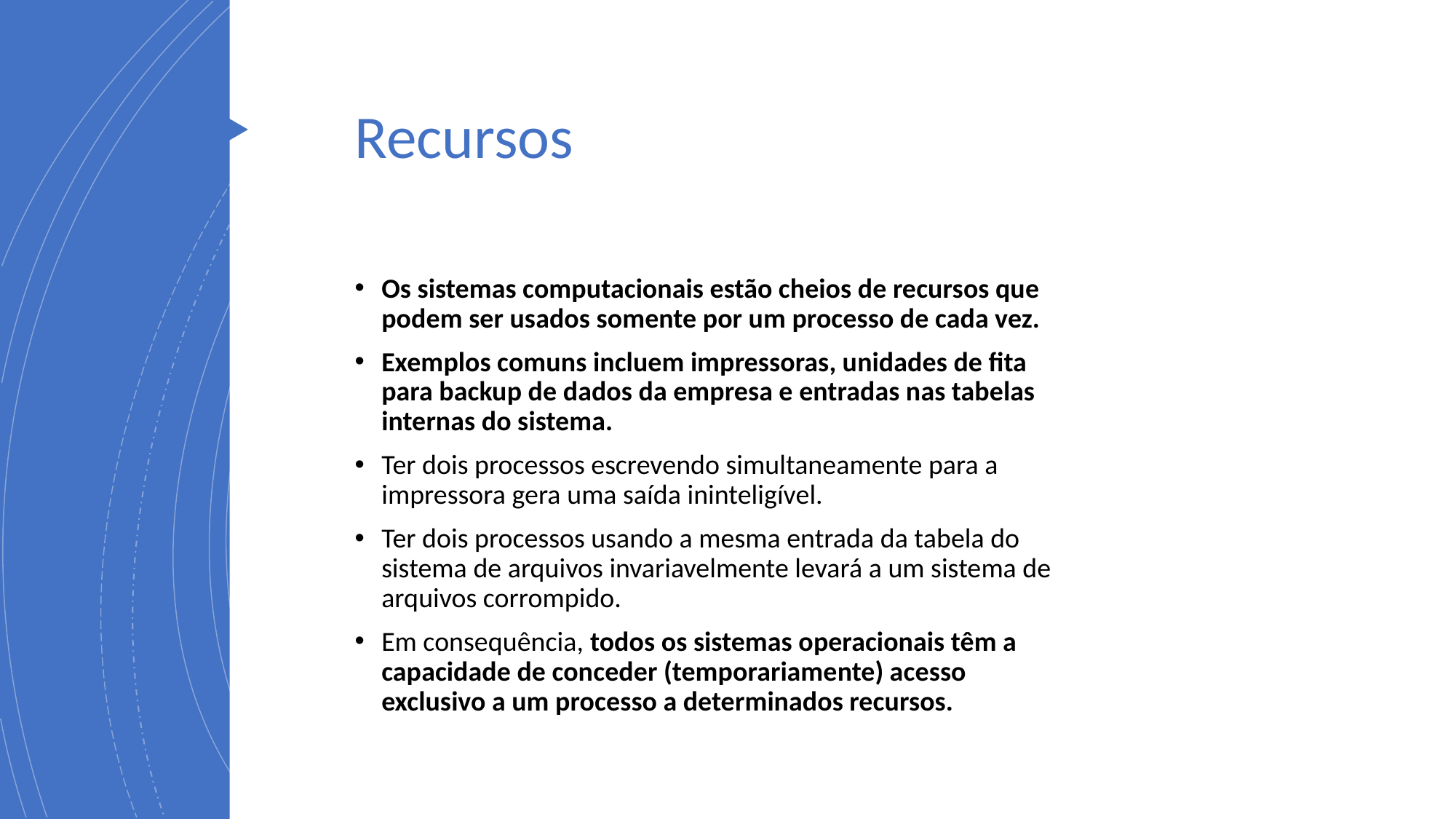

# Recursos

Os sistemas computacionais estão cheios de recursos que podem ser usados somente por um processo de cada vez.
Exemplos comuns incluem impressoras, unidades de fita para backup de dados da empresa e entradas nas tabelas internas do sistema.
Ter dois processos escrevendo simultaneamente para a impressora gera uma saída ininteligível.
Ter dois processos usando a mesma entrada da tabela do sistema de arquivos invariavelmente levará a um sistema de arquivos corrompido.
Em consequência, todos os sistemas operacionais têm a capacidade de conceder (temporariamente) acesso exclusivo a um processo a determinados recursos.